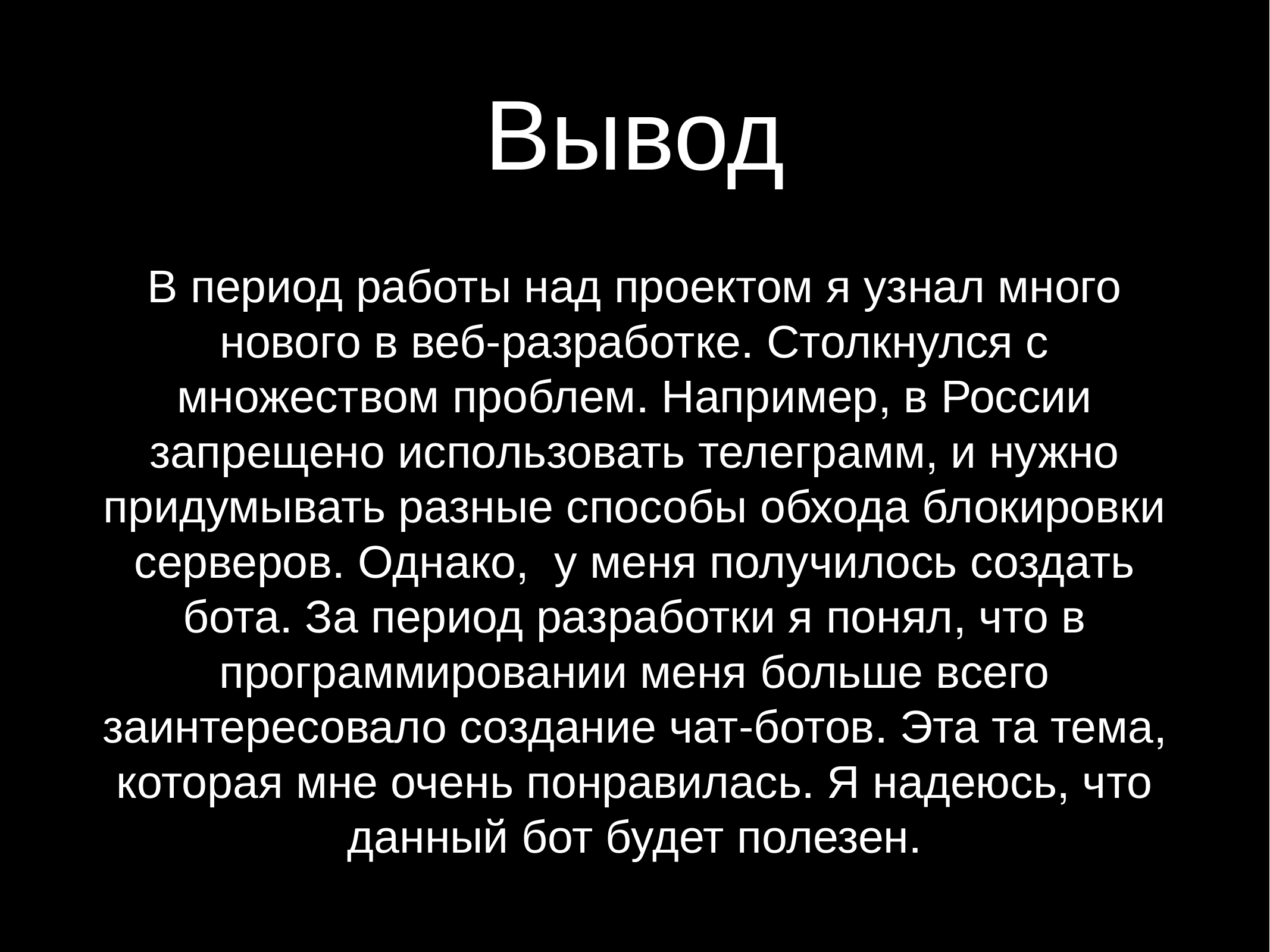

# Вывод
В период работы над проектом я узнал много нового в веб-разработке. Столкнулся с множеством проблем. Например, в России запрещено использовать телеграмм, и нужно придумывать разные способы обхода блокировки серверов. Однако,  у меня получилось создать бота. За период разработки я понял, что в программировании меня больше всего заинтересовало создание чат-ботов. Эта та тема, которая мне очень понравилась. Я надеюсь, что данный бот будет полезен.